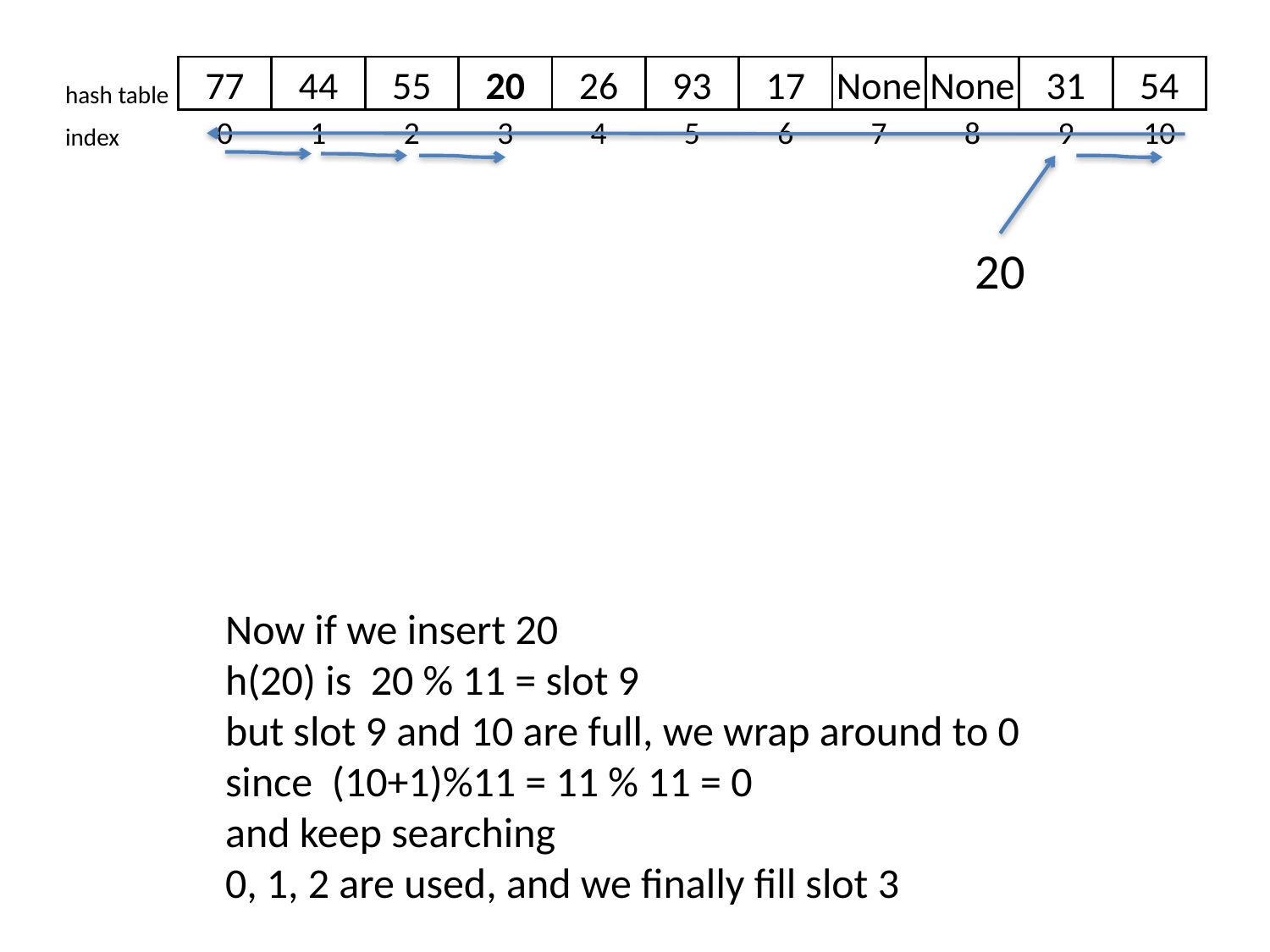

| hash table | 77 | 44 | 55 | 20 | 26 | 93 | 17 | None | None | 31 | 54 |
| --- | --- | --- | --- | --- | --- | --- | --- | --- | --- | --- | --- |
| index | 0 | 1 | 2 | 3 | 4 | 5 | 6 | 7 | 8 | 9 | 10 |
20
Now if we insert 20
h(20) is  20 % 11 = slot 9
but slot 9 and 10 are full, we wrap around to 0
since  (10+1)%11 = 11 % 11 = 0
and keep searching
0, 1, 2 are used, and we finally fill slot 3